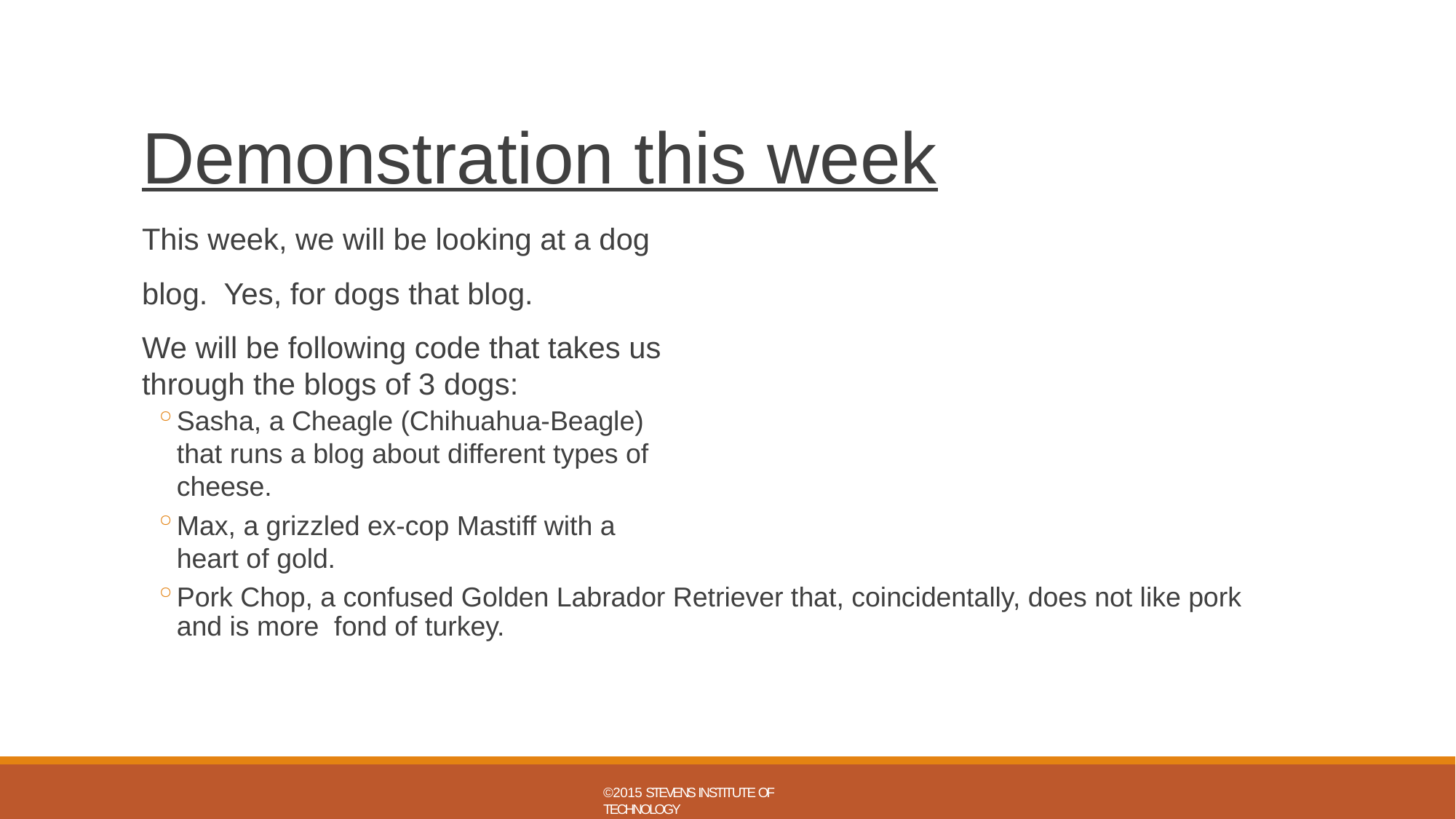

# Demonstration this week
This week, we will be looking at a dog blog.  Yes, for dogs that blog.
We will be following code that takes us through the blogs of 3 dogs:
Sasha, a Cheagle (Chihuahua-Beagle) that runs a blog about different types of cheese.
Max, a grizzled ex-cop Mastiff with a heart of gold.
Pork Chop, a confused Golden Labrador Retriever that, coincidentally, does not like pork and is more  fond of turkey.
©2015 STEVENS INSTITUTE OF TECHNOLOGY